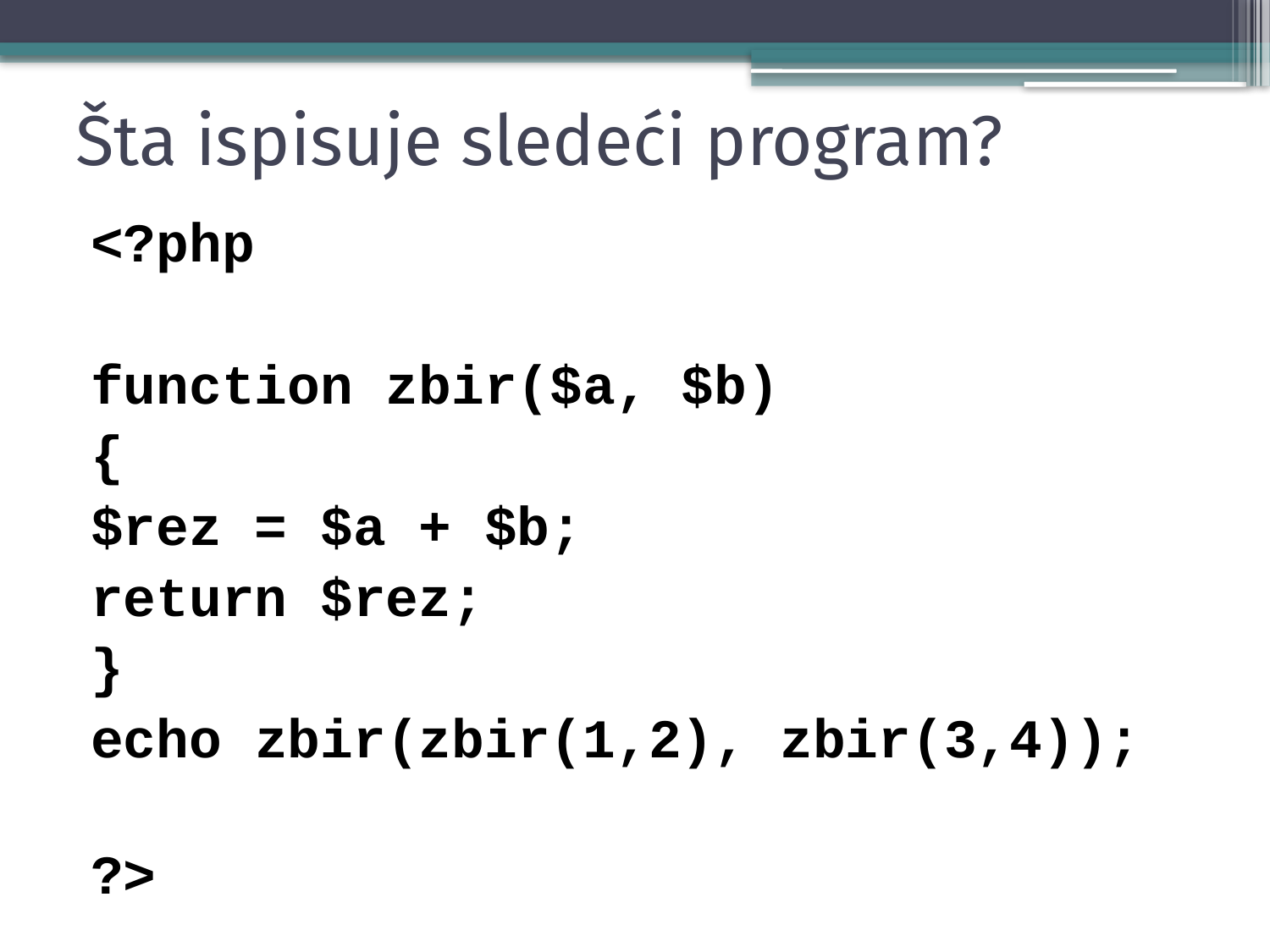

# Šta ispisuje sledeći program?
<?php

function zbir($a, $b)
{
	$rez = $a + $b;
	return $rez;
}
echo zbir(zbir(1,2), zbir(3,4));
?>